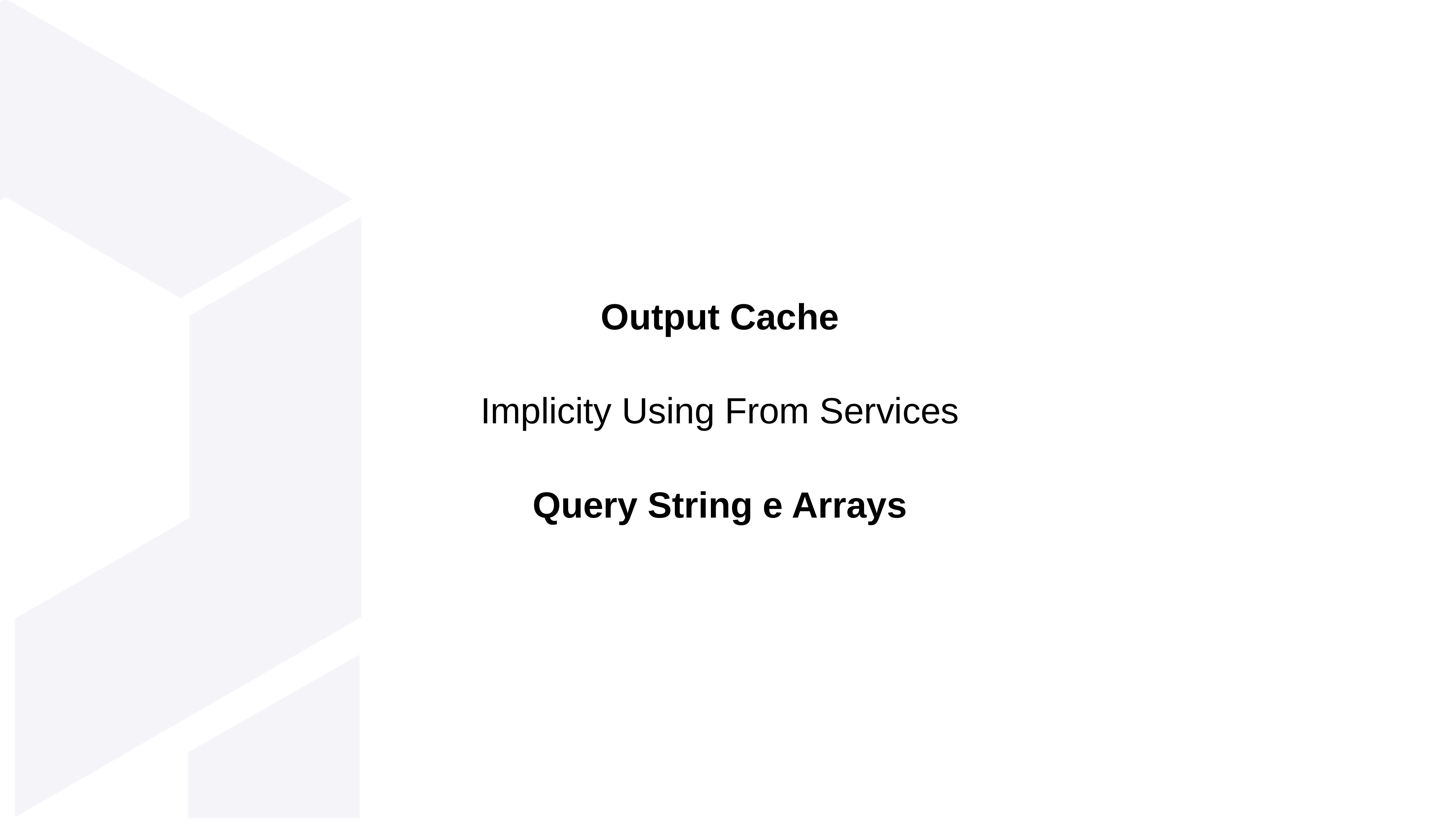

Output Cache
Implicity Using From Services
Query String e Arrays